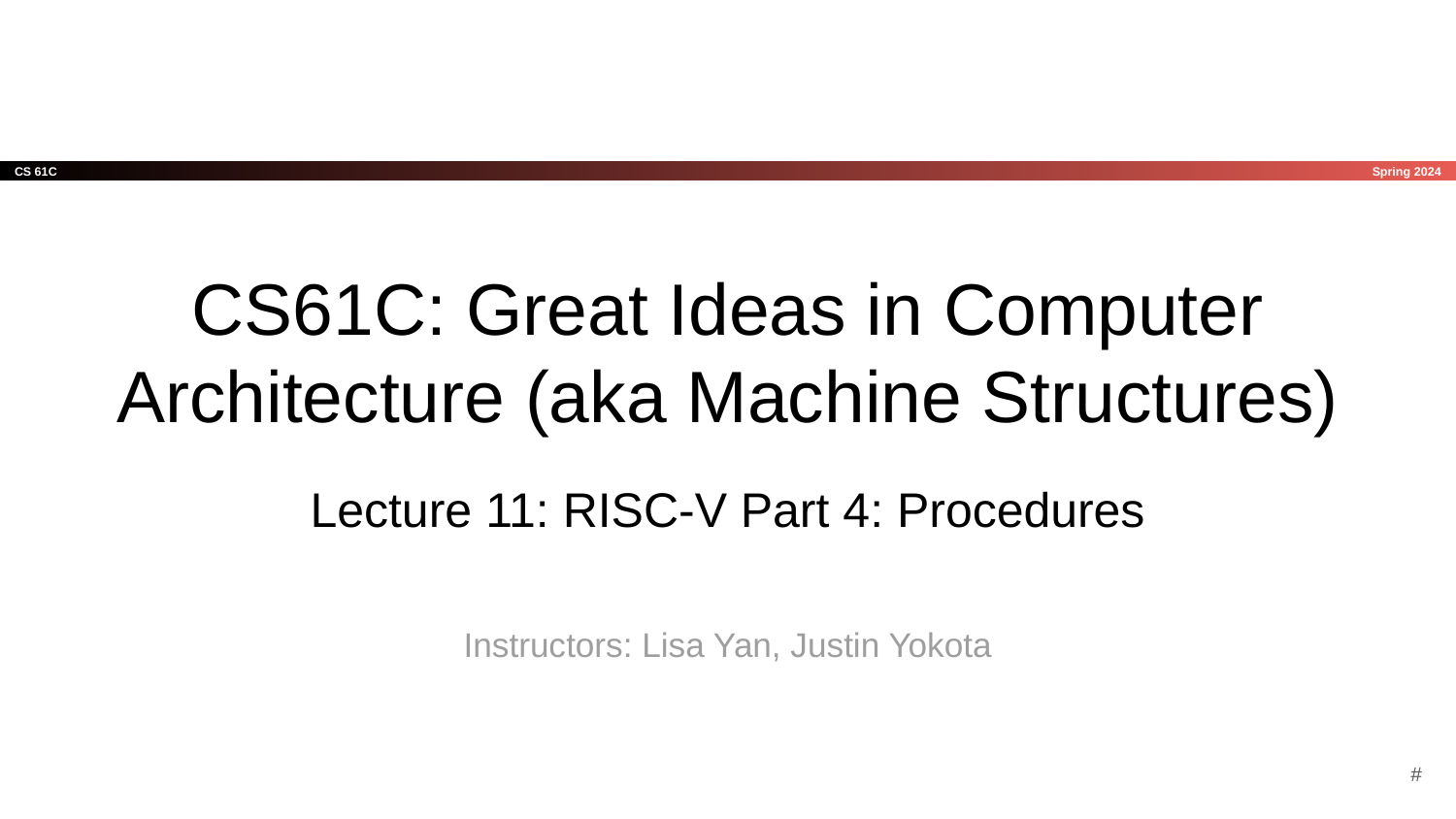

# CS61C: Great Ideas in Computer Architecture (aka Machine Structures)
Lecture 11: RISC-V Part 4: Procedures
Instructors: Lisa Yan, Justin Yokota
#